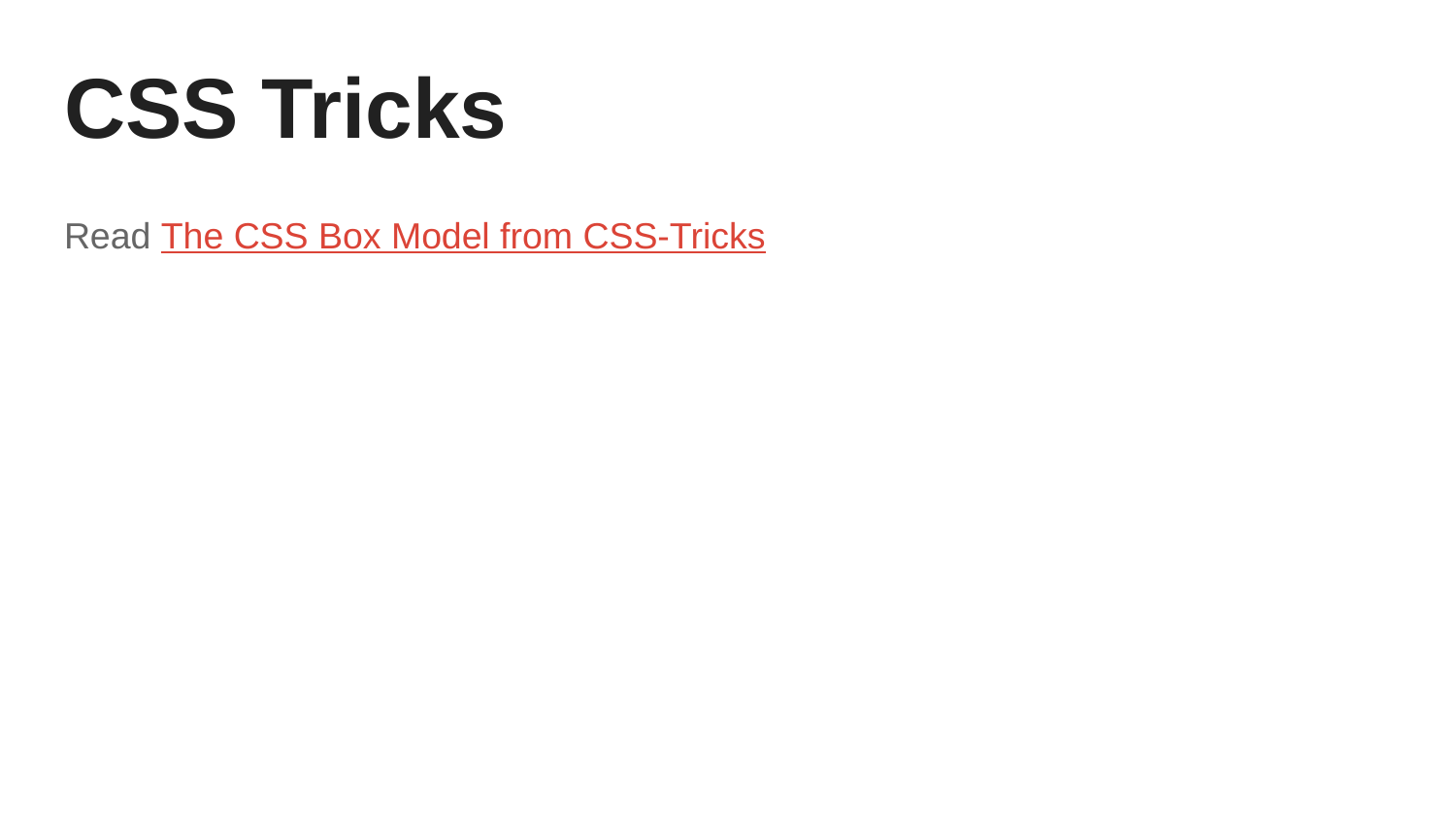

# CSS Tricks
Read The CSS Box Model from CSS-Tricks